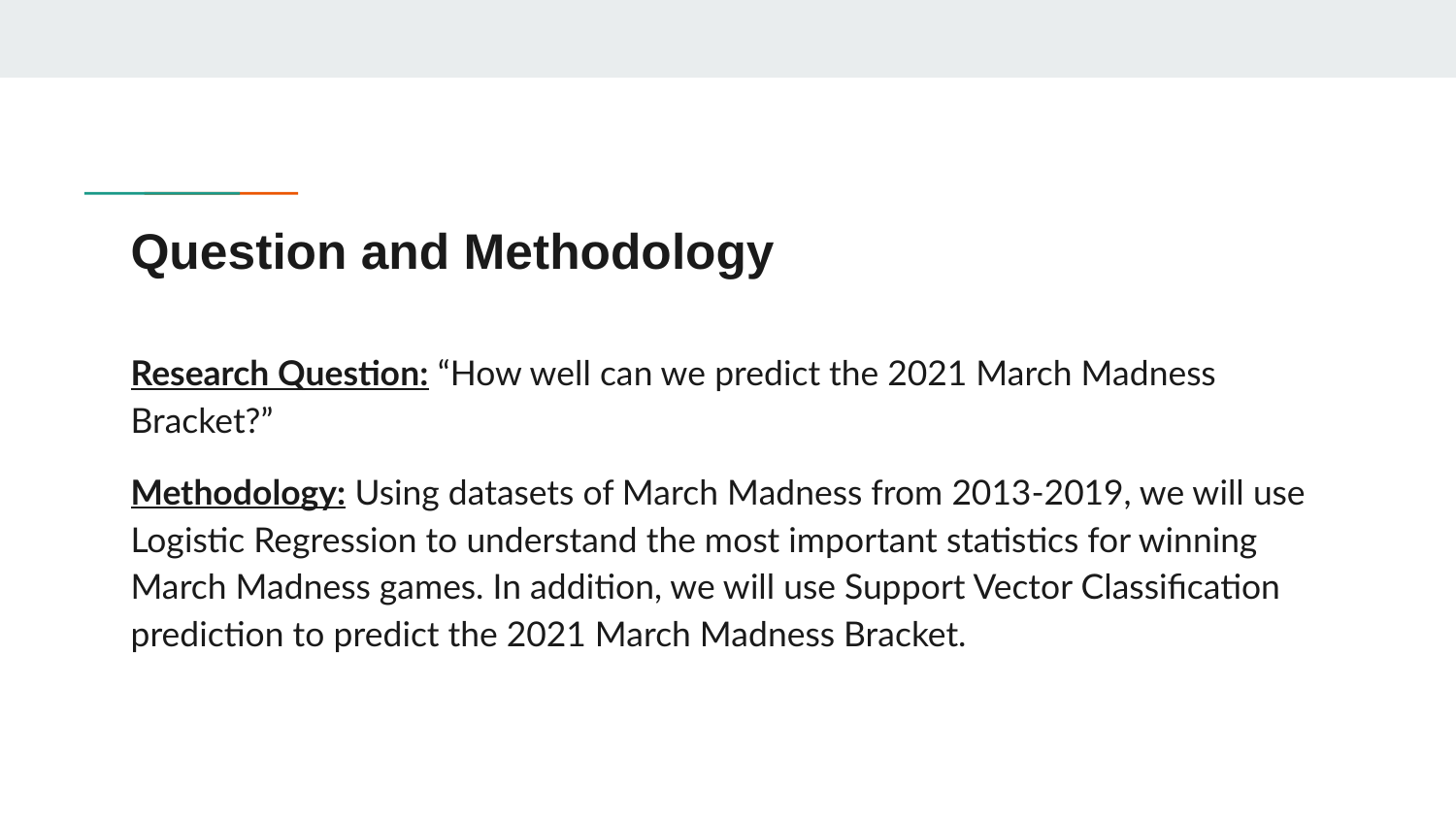

# Question and Methodology
Research Question: “How well can we predict the 2021 March Madness Bracket?”
Methodology: Using datasets of March Madness from 2013-2019, we will use Logistic Regression to understand the most important statistics for winning March Madness games. In addition, we will use Support Vector Classification prediction to predict the 2021 March Madness Bracket.